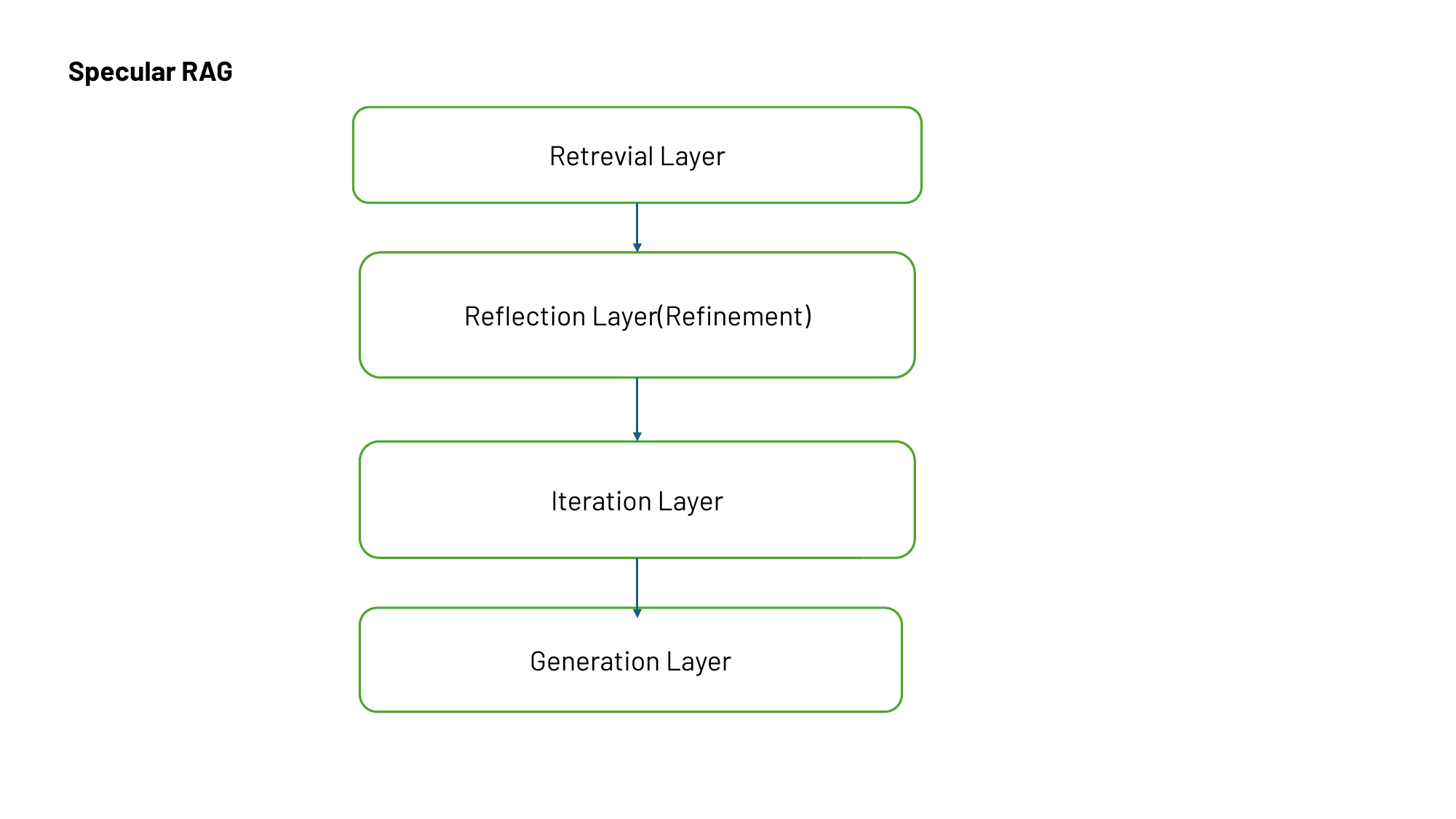

Specular RAG
Retrevial Layer
Reflection Layer(Refinement)
Iteration Layer
Generation Layer